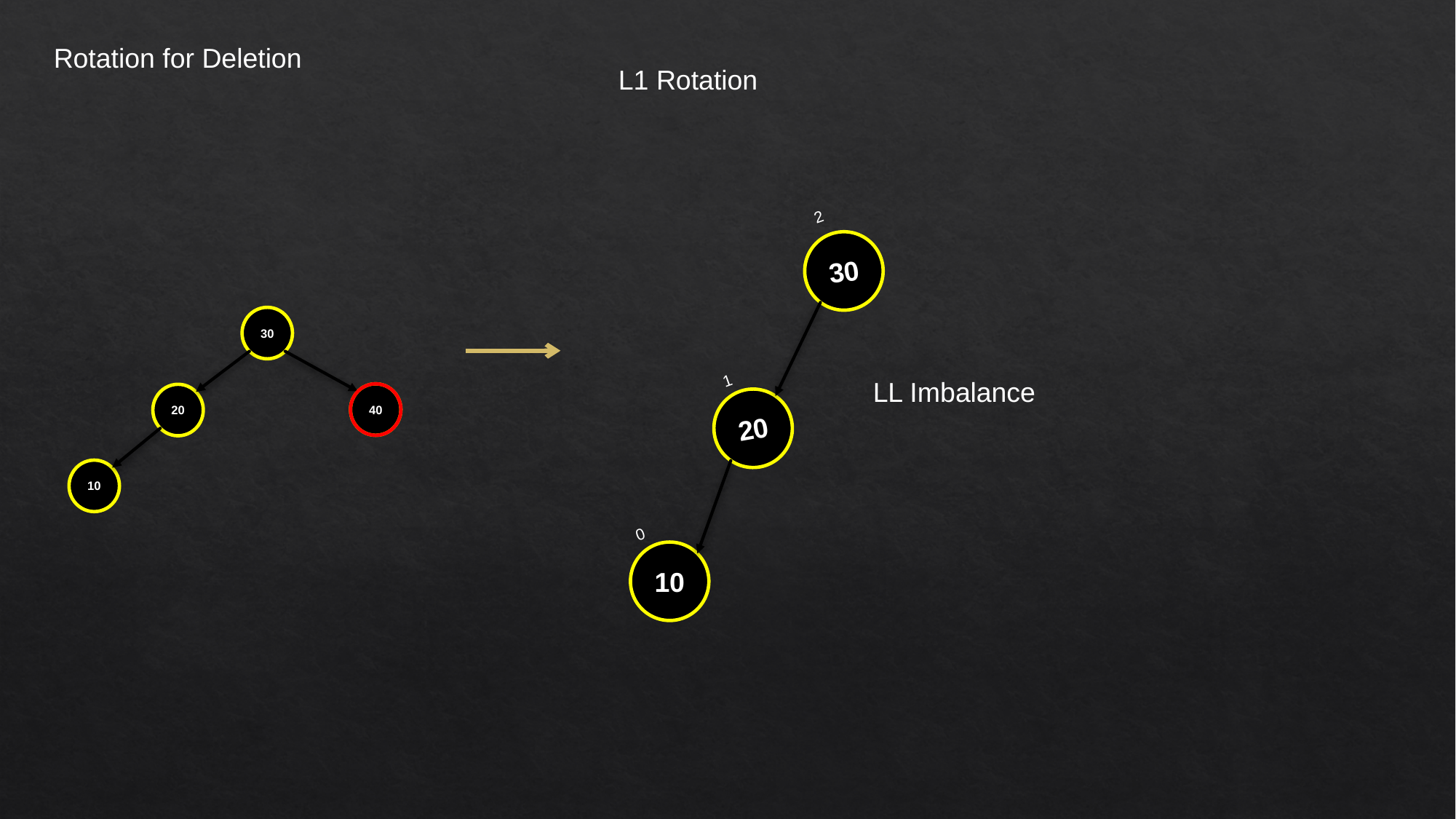

Rotation for Deletion
L1 Rotation
2
30
30
40

20
10
1
LL Imbalance
20
0
10